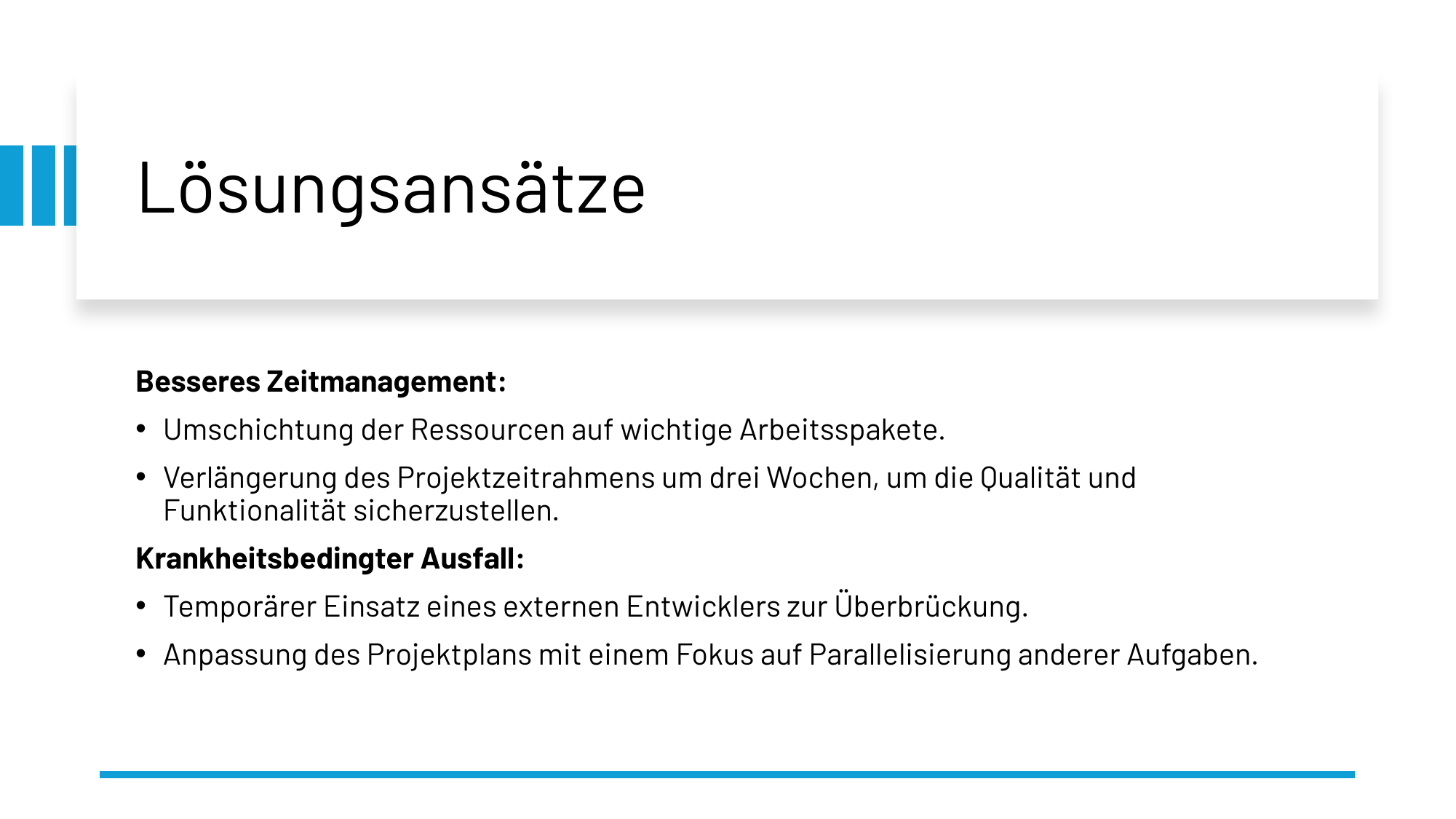

# Lösungsansätze

Besseres Zeitmanagement:
Umschichtung der Ressourcen auf wichtige Arbeitsspakete.
Verlängerung des Projektzeitrahmens um drei Wochen, um die Qualität und Funktionalität sicherzustellen.
Krankheitsbedingter Ausfall:
Temporärer Einsatz eines externen Entwicklers zur Überbrückung.
Anpassung des Projektplans mit einem Fokus auf Parallelisierung anderer Aufgaben.